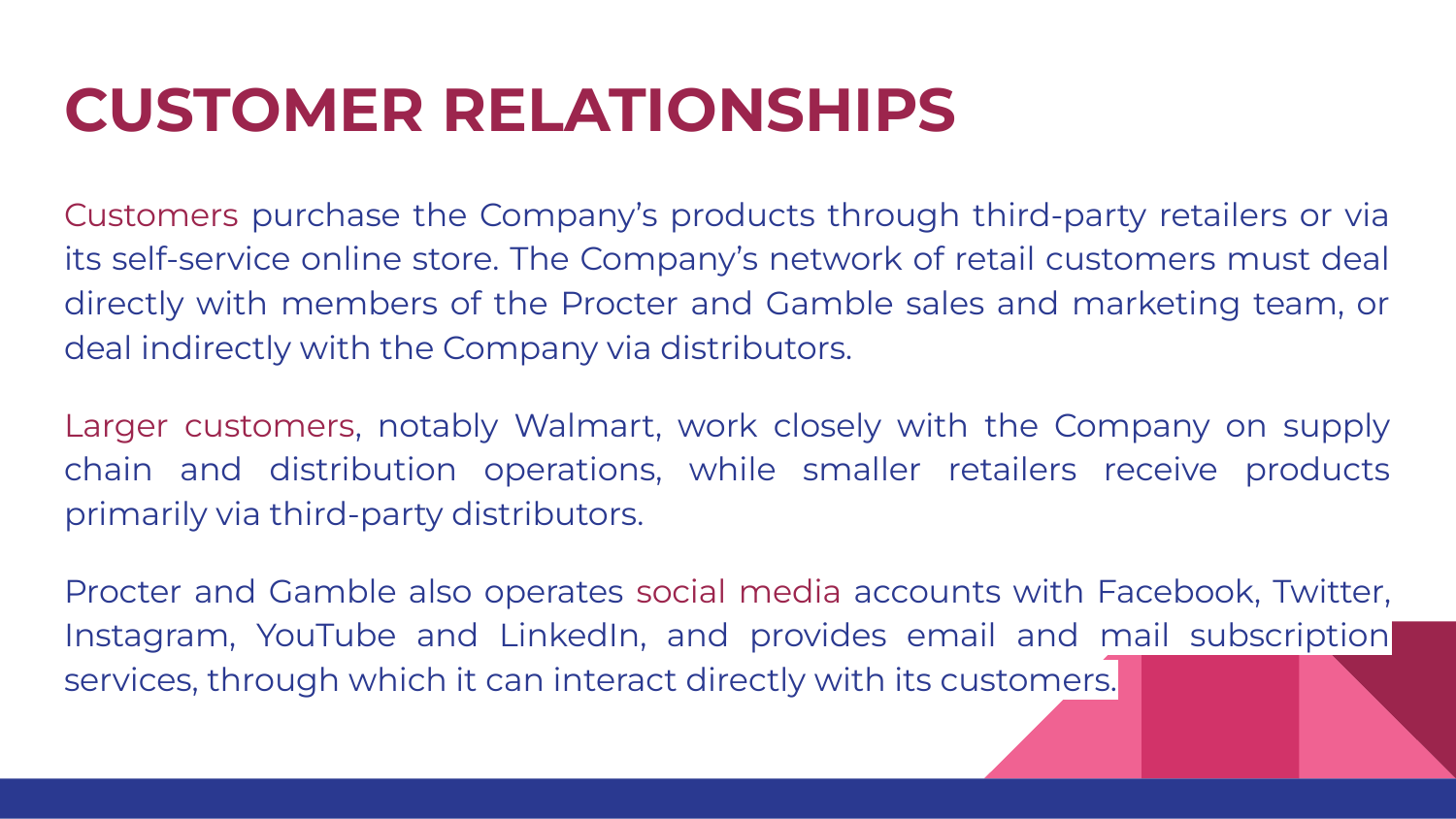

# CUSTOMER RELATIONSHIPS
Customers purchase the Company’s products through third-party retailers or via its self-service online store. The Company’s network of retail customers must deal directly with members of the Procter and Gamble sales and marketing team, or deal indirectly with the Company via distributors.
Larger customers, notably Walmart, work closely with the Company on supply chain and distribution operations, while smaller retailers receive products primarily via third-party distributors.
Procter and Gamble also operates social media accounts with Facebook, Twitter, Instagram, YouTube and LinkedIn, and provides email and mail subscription services, through which it can interact directly with its customers.